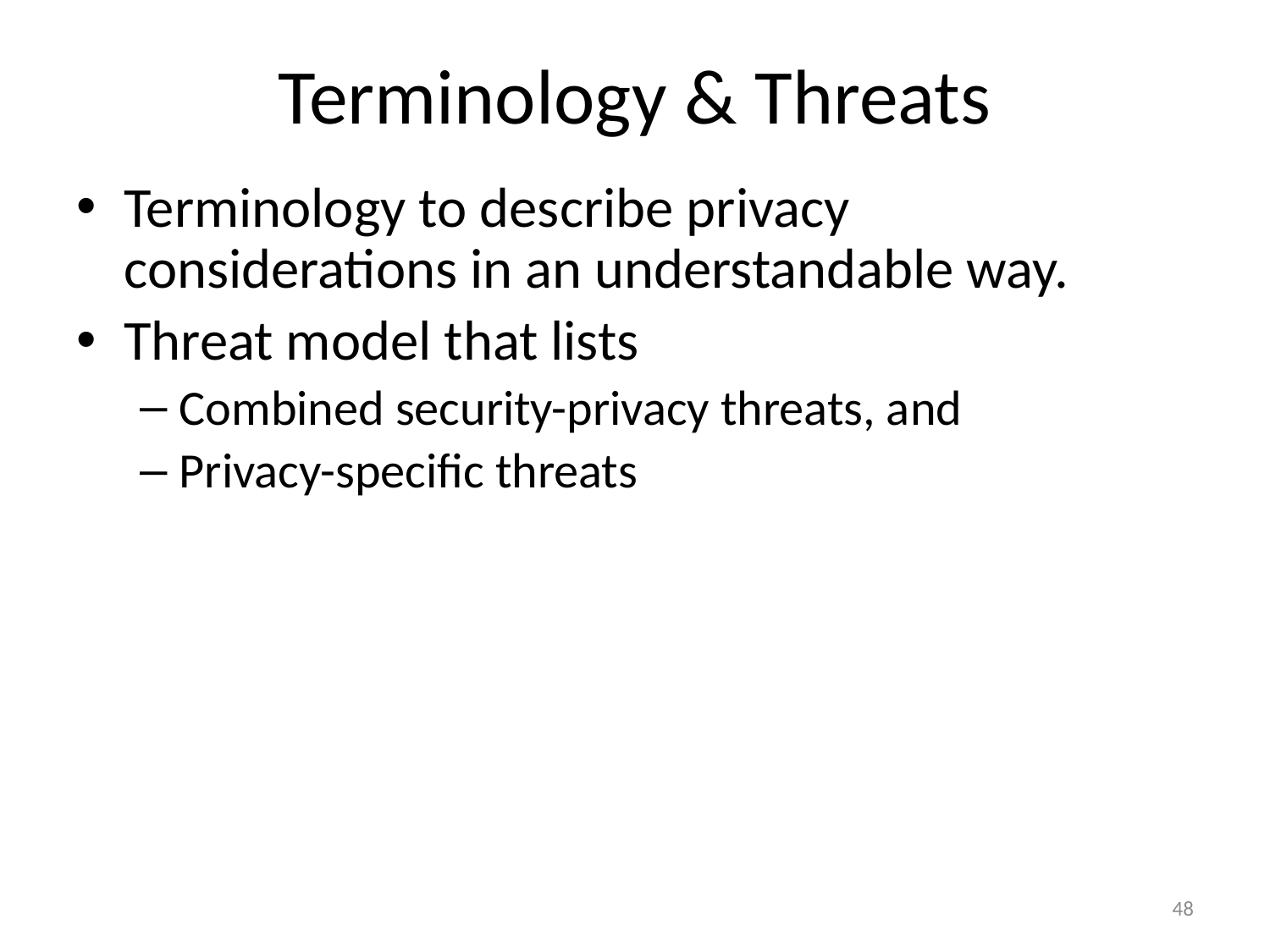

# Terminology & Threats
Terminology to describe privacy considerations in an understandable way.
Threat model that lists
Combined security-privacy threats, and
Privacy-specific threats

48